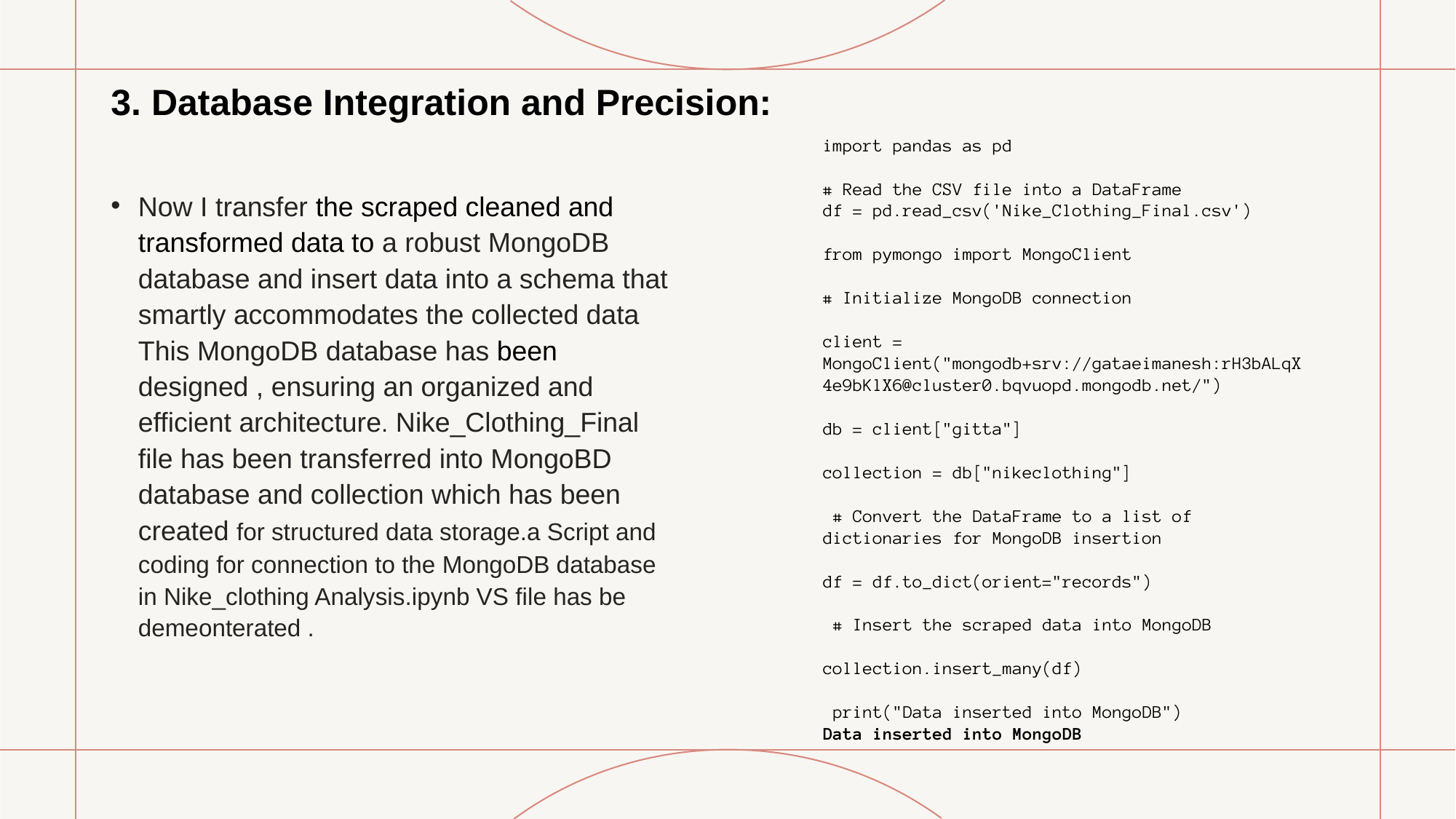

# 3. Database Integration and Precision:
import pandas as pd
# Read the CSV file into a DataFrame
df = pd.read_csv('Nike_Clothing_Final.csv')
from pymongo import MongoClient
# Initialize MongoDB connection
client = MongoClient("mongodb+srv://gataeimanesh:rH3bALqX4e9bKlX6@cluster0.bqvuopd.mongodb.net/")
db = client["gitta"]
collection = db["nikeclothing"]
 # Convert the DataFrame to a list of dictionaries for MongoDB insertion
df = df.to_dict(orient="records")
 # Insert the scraped data into MongoDB
collection.insert_many(df)
 print("Data inserted into MongoDB")
Data inserted into MongoDB
Now I transfer the scraped cleaned and transformed data to a robust MongoDB database and insert data into a schema that smartly accommodates the collected data This MongoDB database has been designed , ensuring an organized and efficient architecture. Nike_Clothing_Final file has been transferred into MongoBD database and collection which has been created for structured data storage.a Script and coding for connection to the MongoDB database in Nike_clothing Analysis.ipynb VS file has be demeonterated .